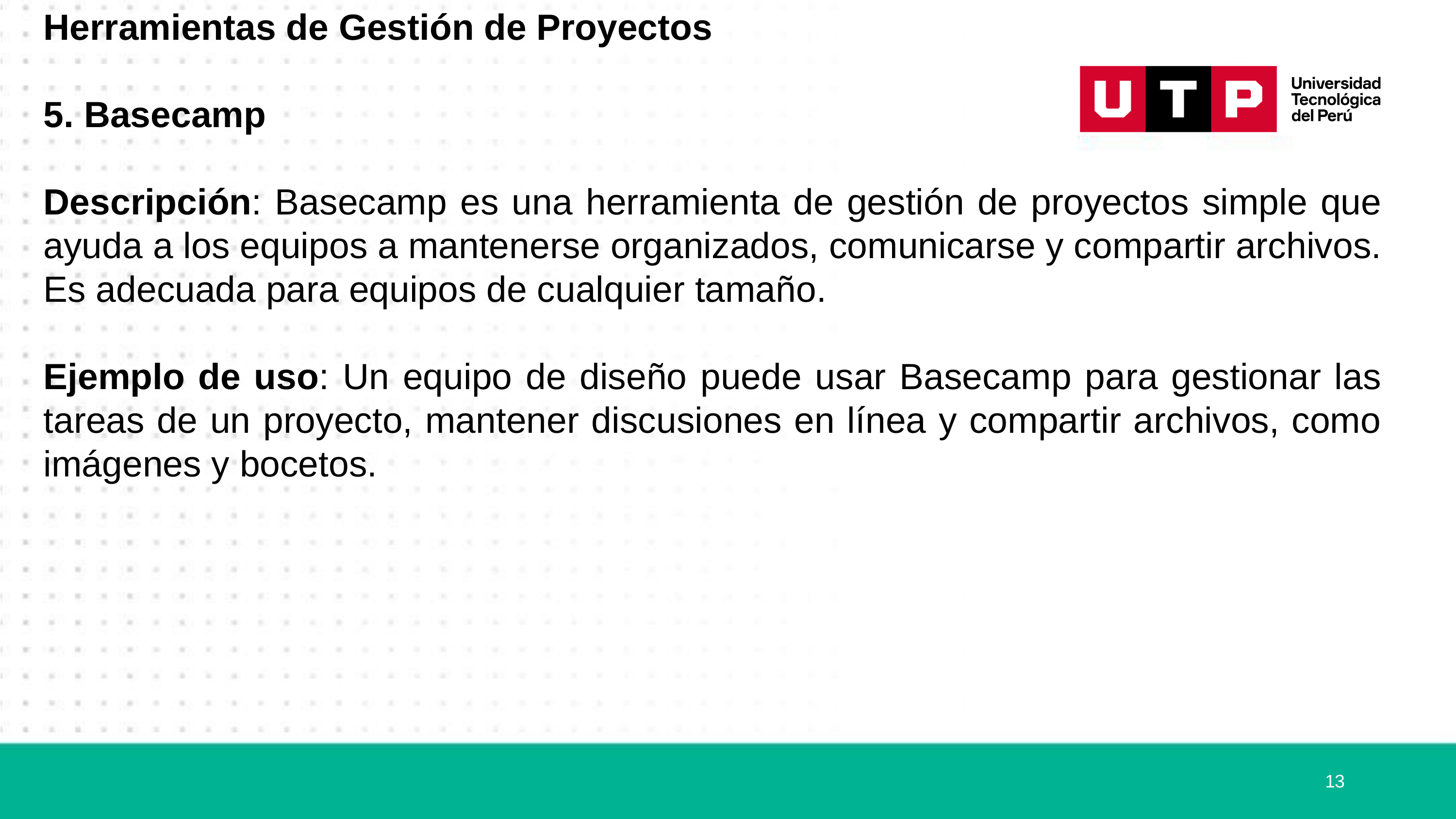

Herramientas de Gestión de Proyectos

5. Basecamp

Descripción: Basecamp es una herramienta de gestión de proyectos simple que ayuda a los equipos a mantenerse organizados, comunicarse y compartir archivos. Es adecuada para equipos de cualquier tamaño.

Ejemplo de uso: Un equipo de diseño puede usar Basecamp para gestionar las tareas de un proyecto, mantener discusiones en línea y compartir archivos, como imágenes y bocetos.
13